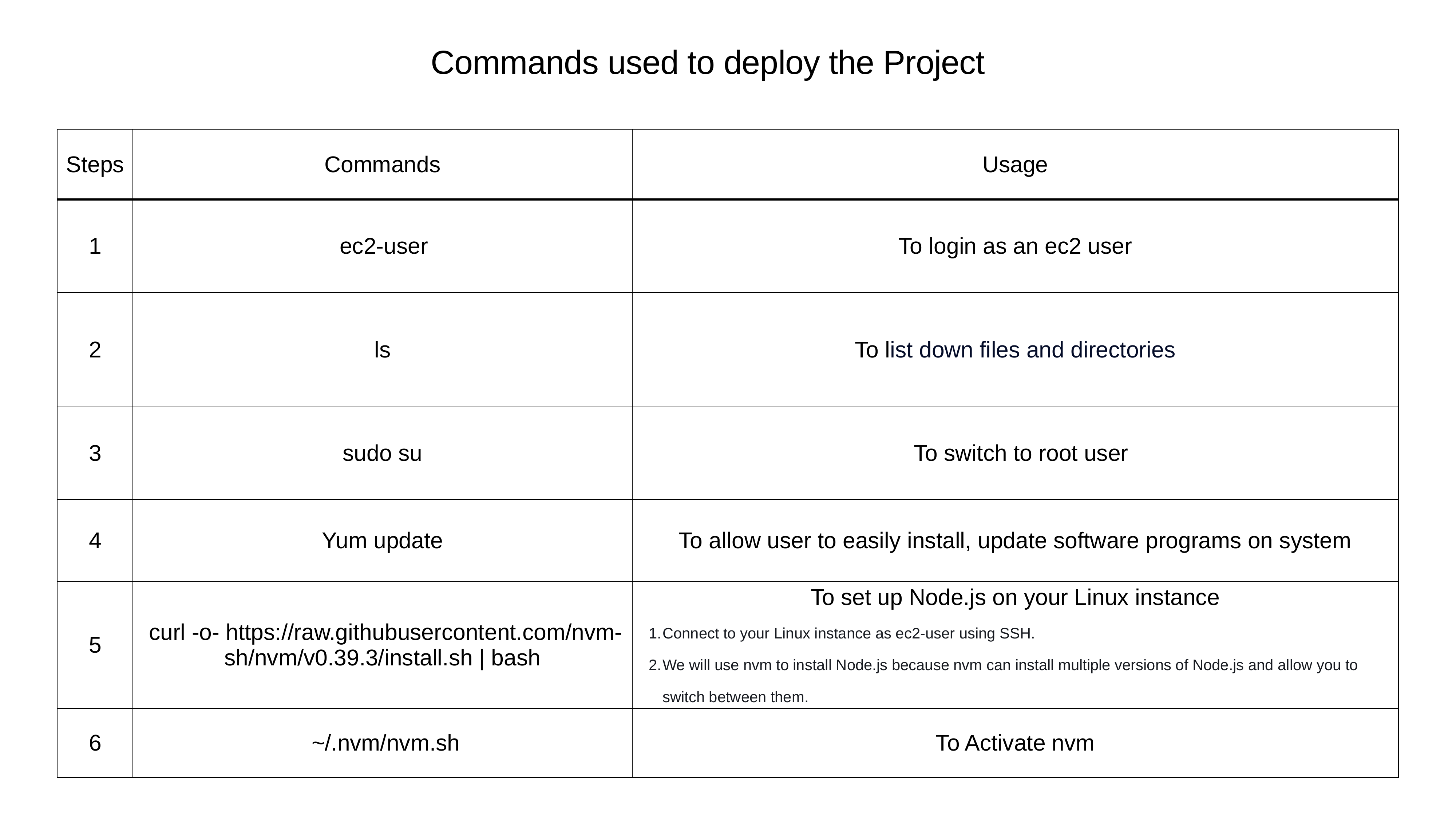

Commands used to deploy the Project
| Steps | Commands | Usage |
| --- | --- | --- |
| 1 | ec2-user | To login as an ec2 user |
| 2 | ls | To list down files and directories |
| 3 | sudo su | To switch to root user |
| 4 | Yum update | To allow user to easily install, update software programs on system |
| 5 | curl -o- https://raw.githubusercontent.com/nvm-sh/nvm/v0.39.3/install.sh | bash | To set up Node.js on your Linux instance Connect to your Linux instance as ec2-user using SSH. We will use nvm to install Node.js because nvm can install multiple versions of Node.js and allow you to switch between them. |
| 6 | ~/.nvm/nvm.sh | To Activate nvm |